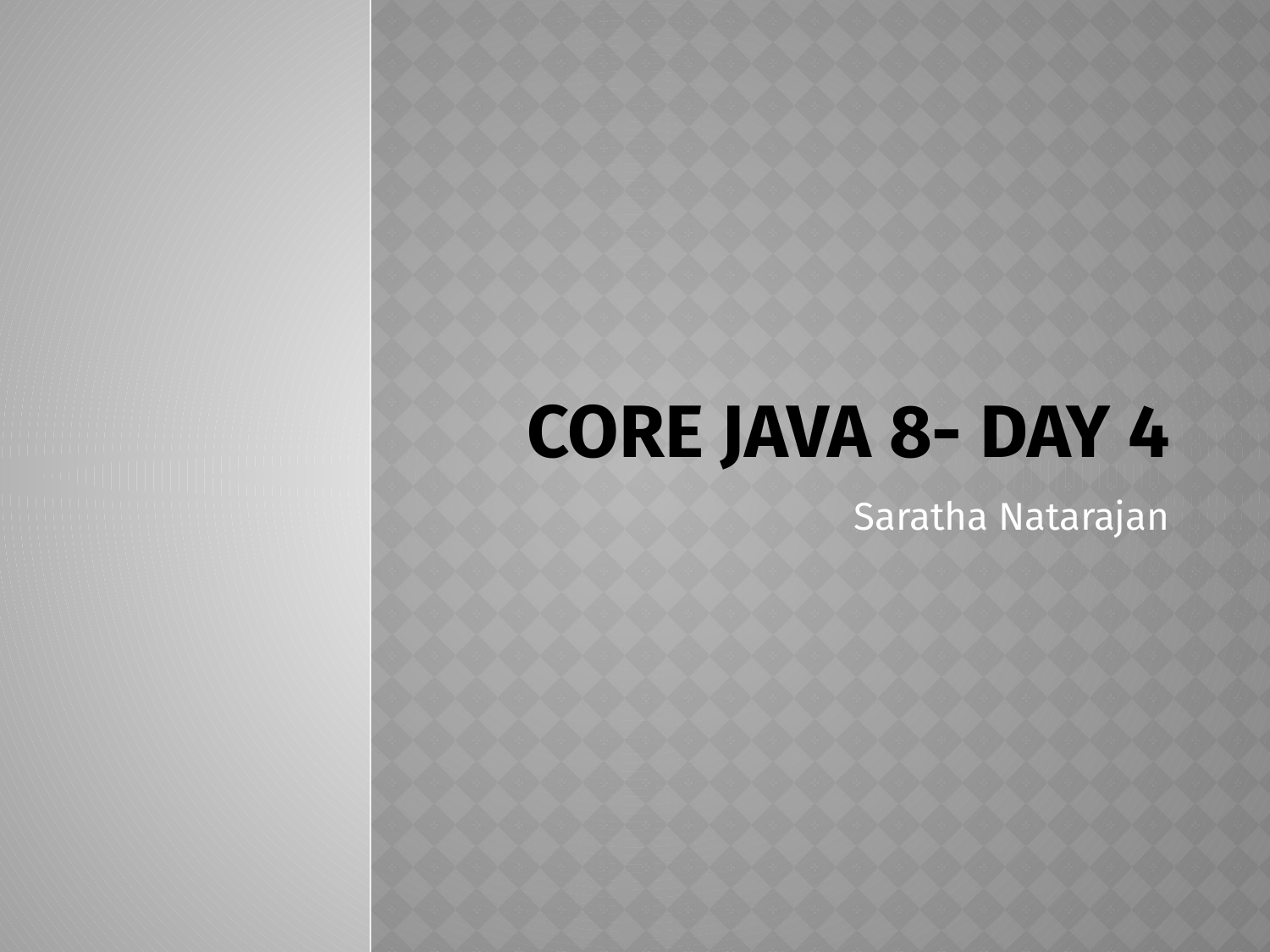

# CORE JAVA 8- day 4
Saratha Natarajan